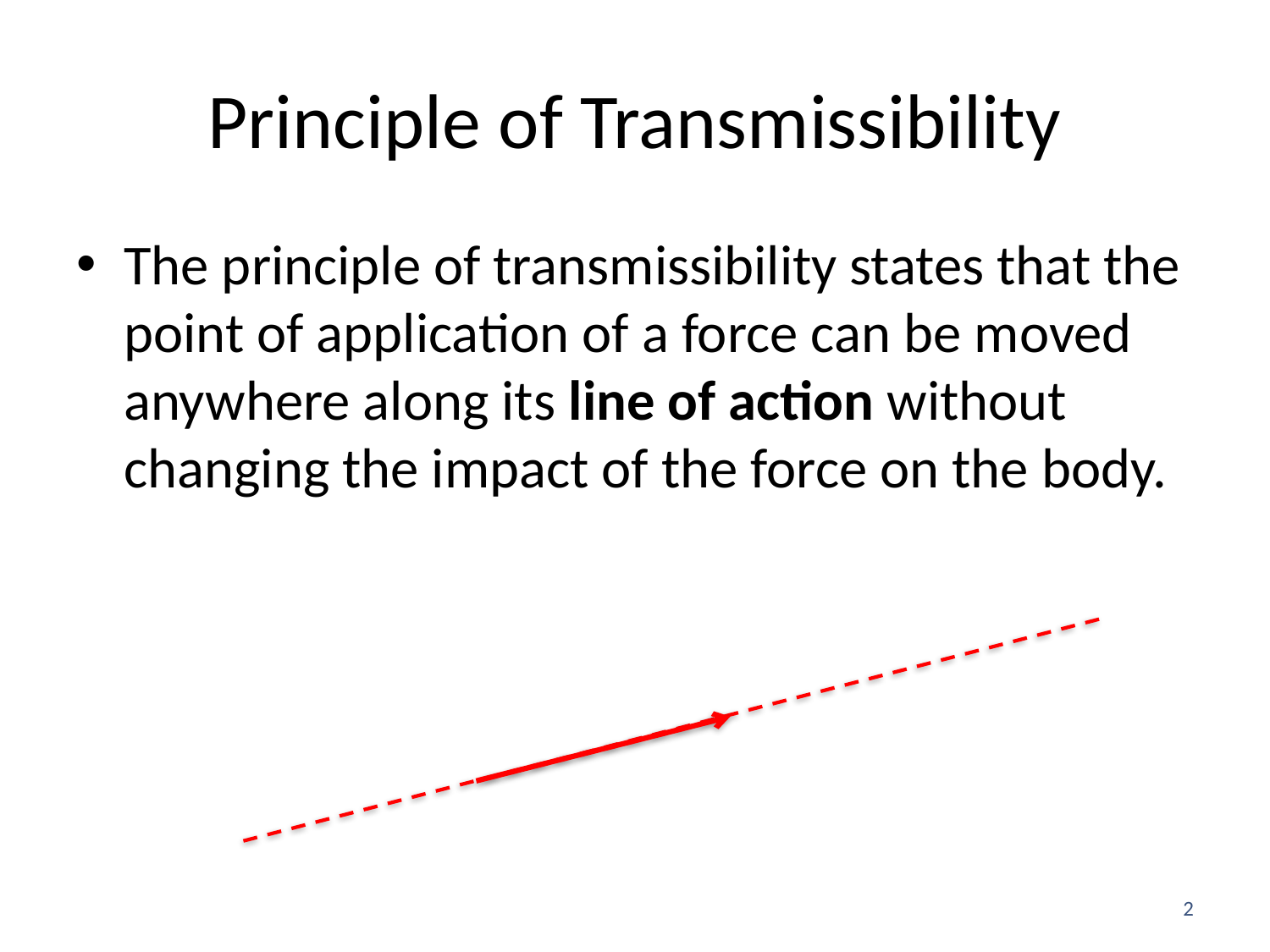

# Principle of Transmissibility
The principle of transmissibility states that the point of application of a force can be moved anywhere along its line of action without changing the impact of the force on the body.
2